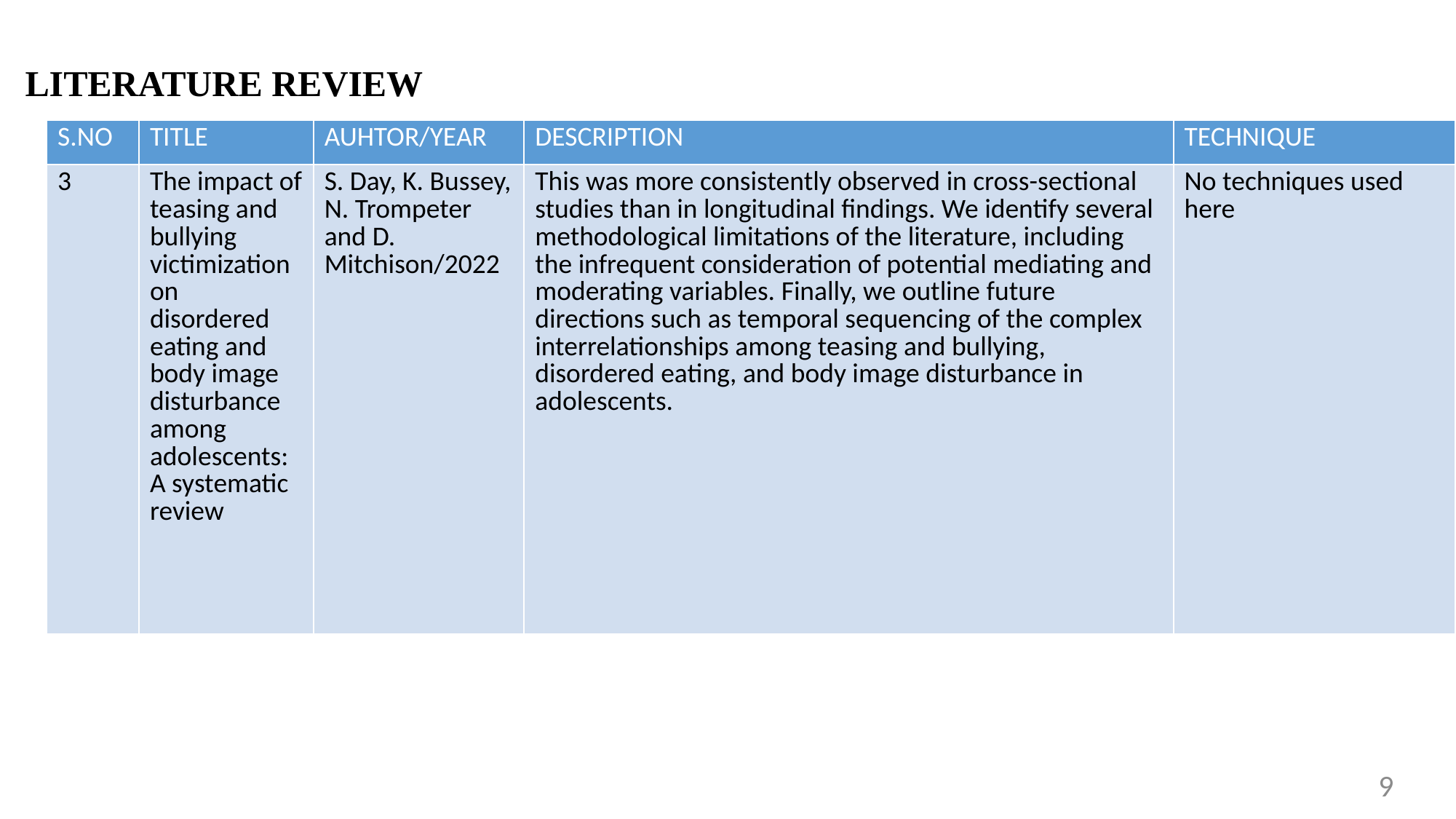

LITERATURE REVIEW
| S.NO | TITLE | AUHTOR/YEAR | DESCRIPTION | TECHNIQUE |
| --- | --- | --- | --- | --- |
| 3 | The impact of teasing and bullying victimization on disordered eating and body image disturbance among adolescents: A systematic review | S. Day, K. Bussey, N. Trompeter and D. Mitchison/2022 | This was more consistently observed in cross-sectional studies than in longitudinal findings. We identify several methodological limitations of the literature, including the infrequent consideration of potential mediating and moderating variables. Finally, we outline future directions such as temporal sequencing of the complex interrelationships among teasing and bullying, disordered eating, and body image disturbance in adolescents. | No techniques used here |
9